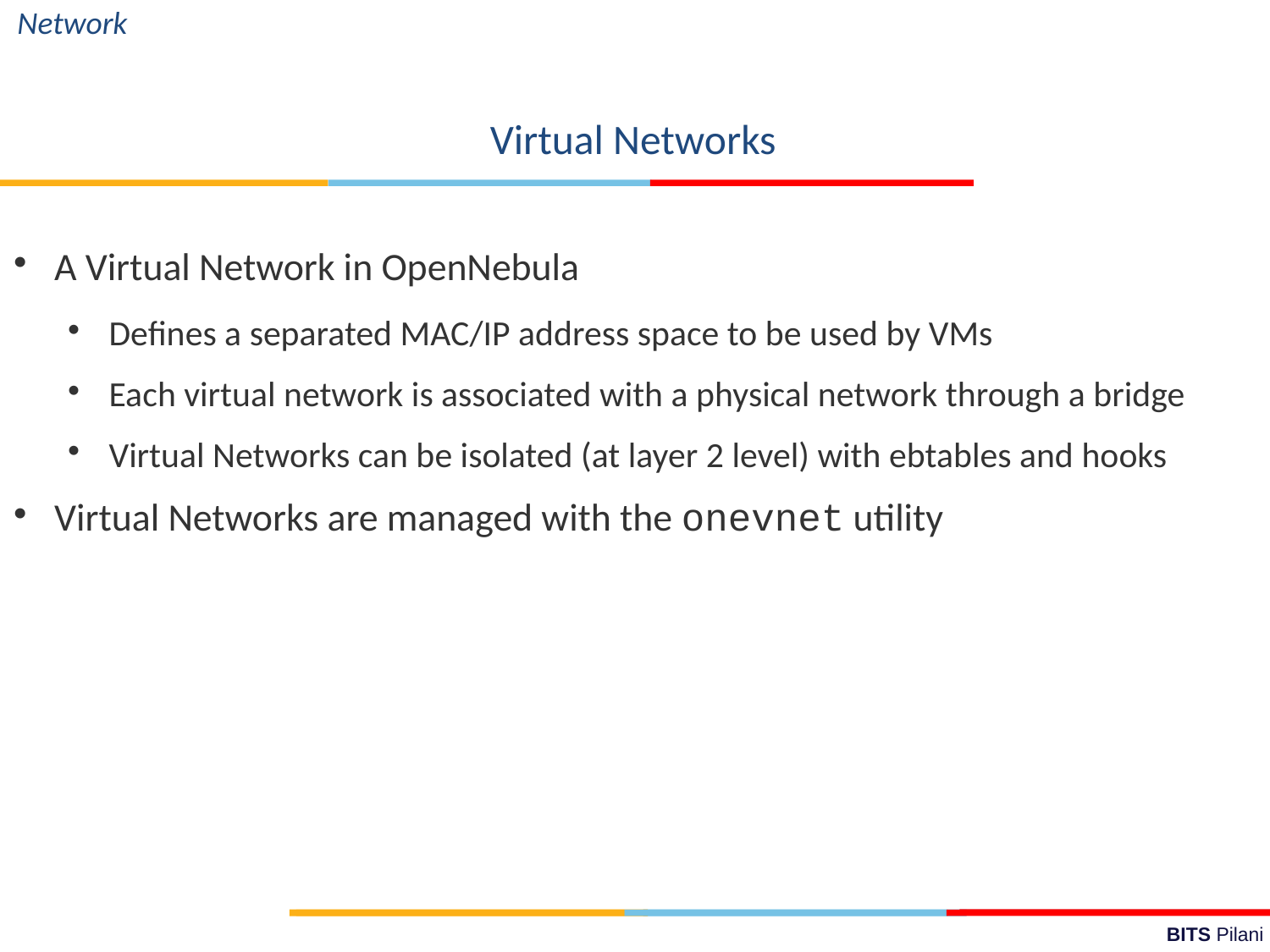

Network
Virtual Networks

A Virtual Network in OpenNebula
Defines a separated MAC/IP address space to be used by VMs
Each virtual network is associated with a physical network through a bridge
Virtual Networks can be isolated (at layer 2 level) with ebtables and hooks
Virtual Networks are managed with the onevnet utility